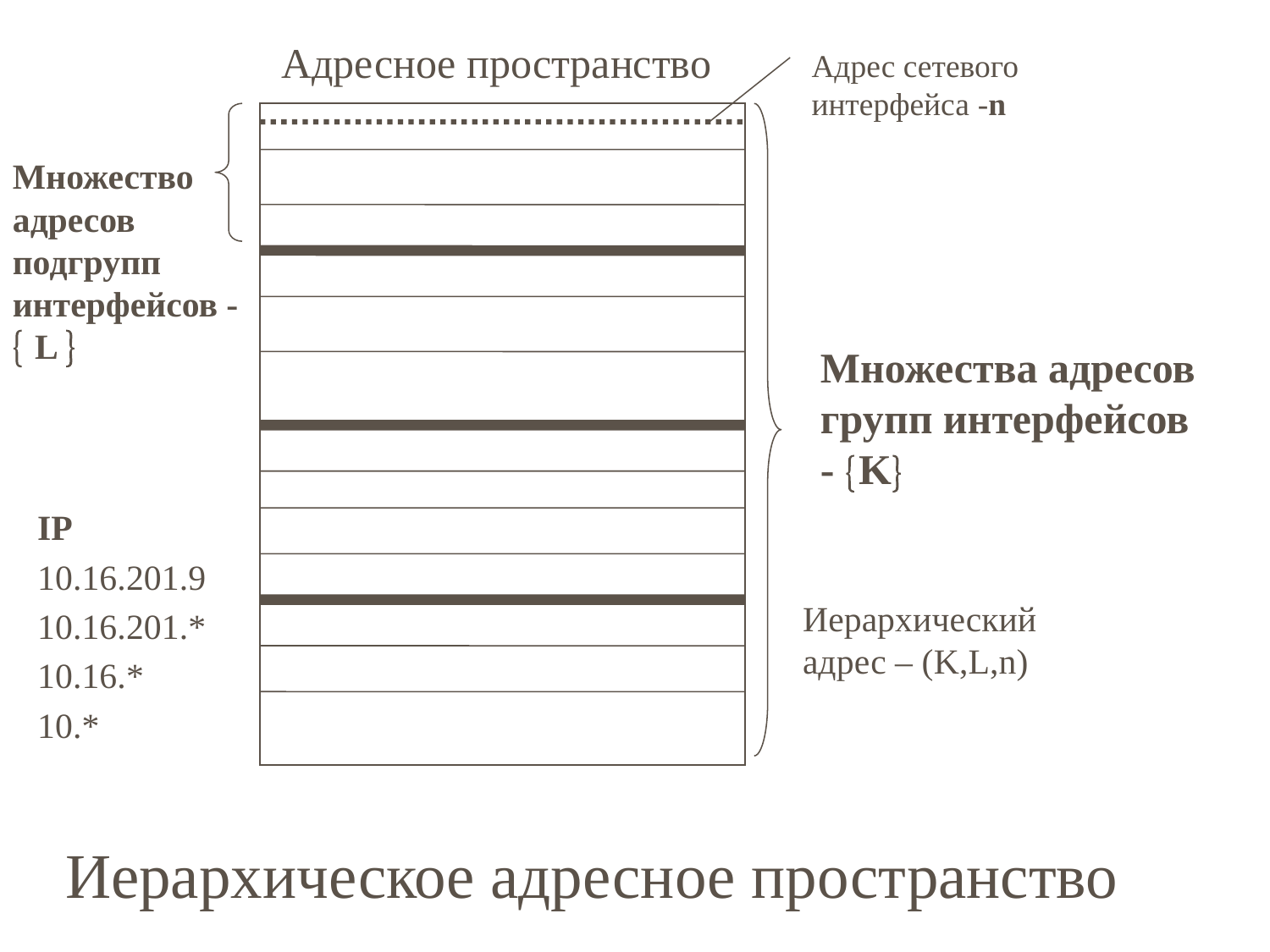

Адресное пространство
Адрес сетевого интерфейса -n

Иерархический адрес – (K,L,n)

Множество адресов подгрупп интерфейсов -{ L }
Множества адресов групп интерфейсов - {K}
IP
10.16.201.9
10.16.201.*
10.16.*
10.*
Иерархическое адресное пространство